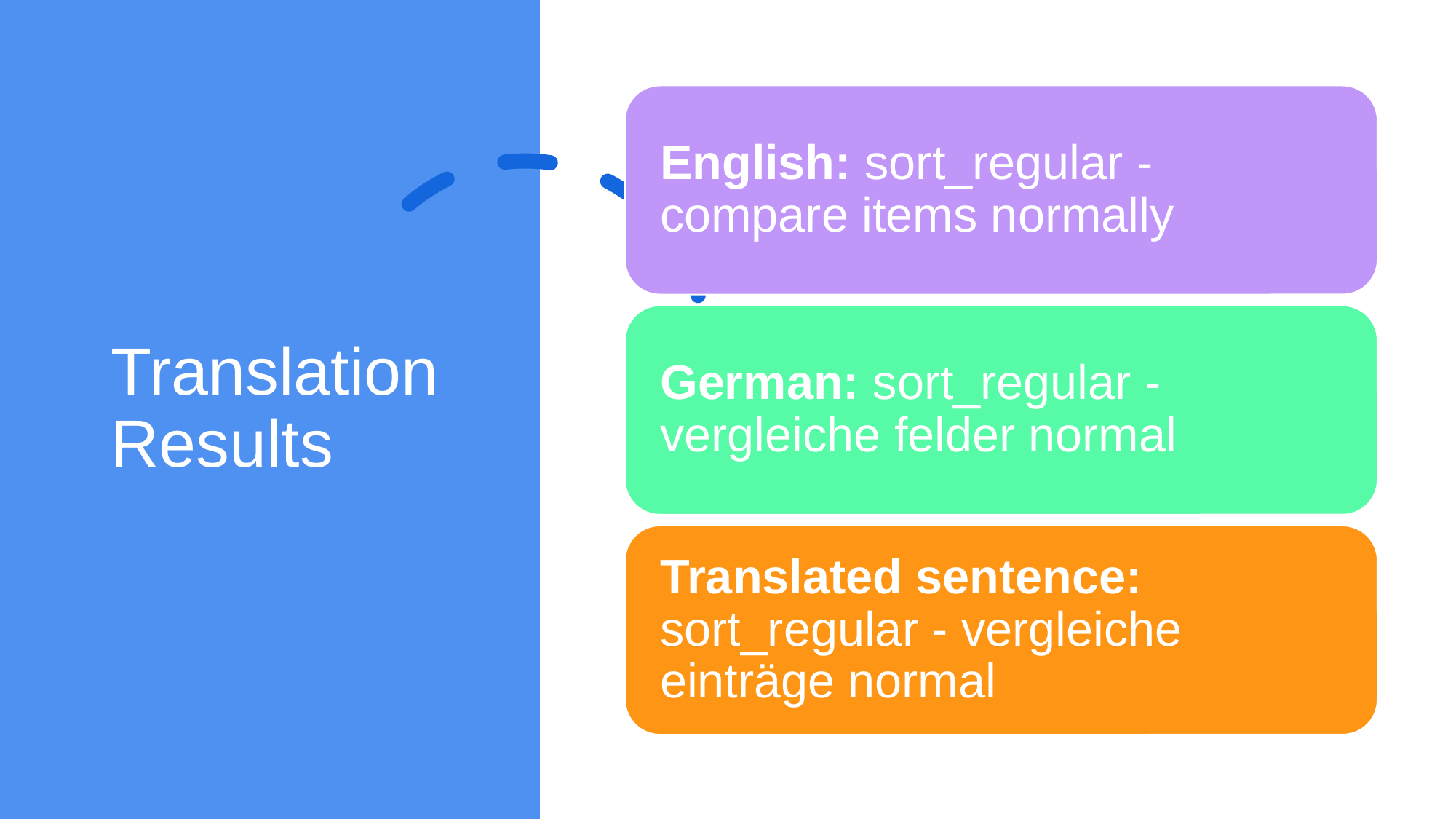

# Translation Results
English: sort_regular - compare items normally
German: sort_regular - vergleiche felder normal
Translated sentence: sort_regular - vergleiche einträge normal